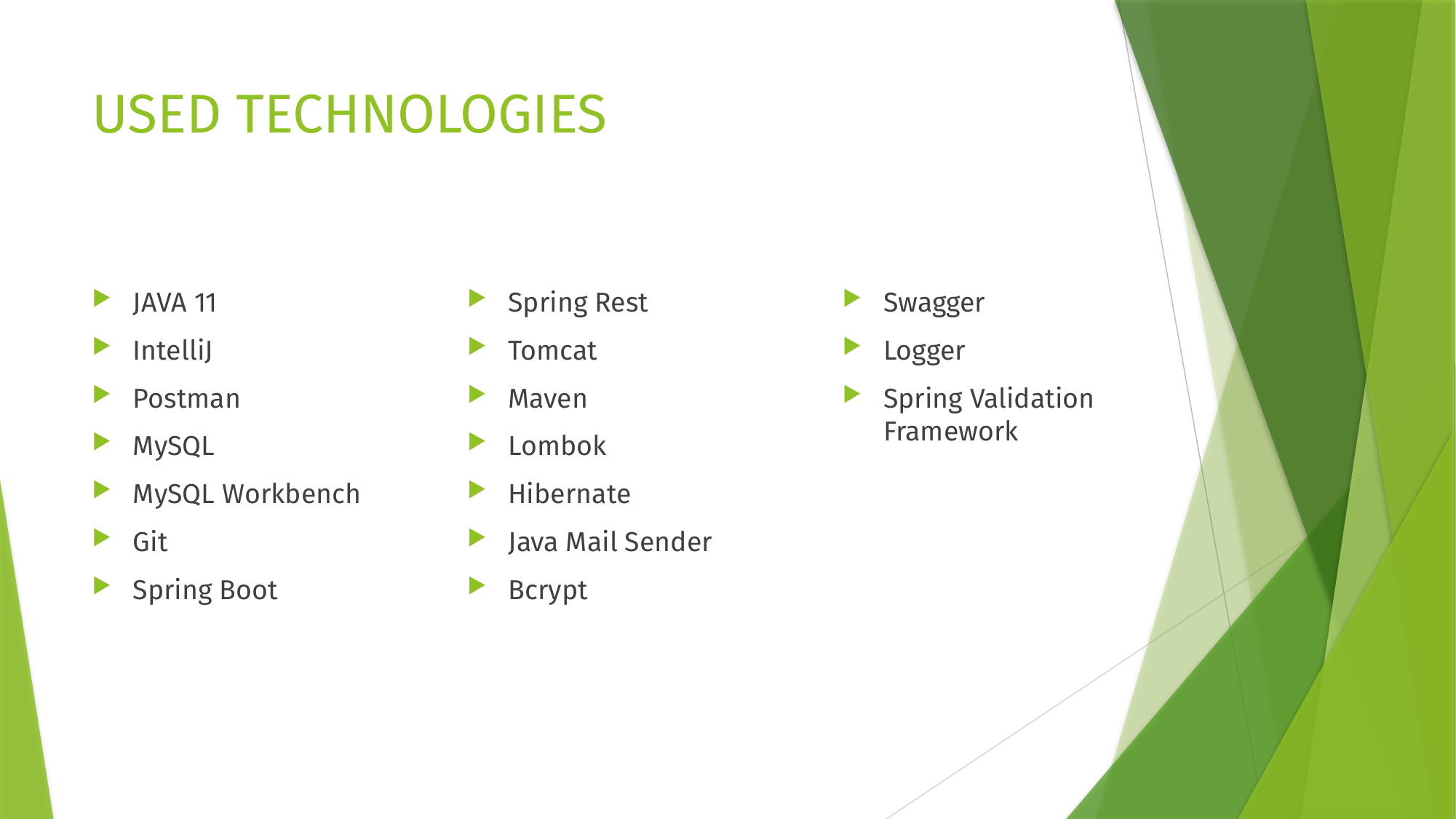

# USED TECHNOLOGIES
JAVA 11
IntelliJ
Postman
MySQL
MySQL Workbench
Git
Spring Boot
Spring Rest
Tomcat
Maven
Lombok
Hibernate
Java Mail Sender
Bcrypt
Swagger
Logger
Spring Validation Framework